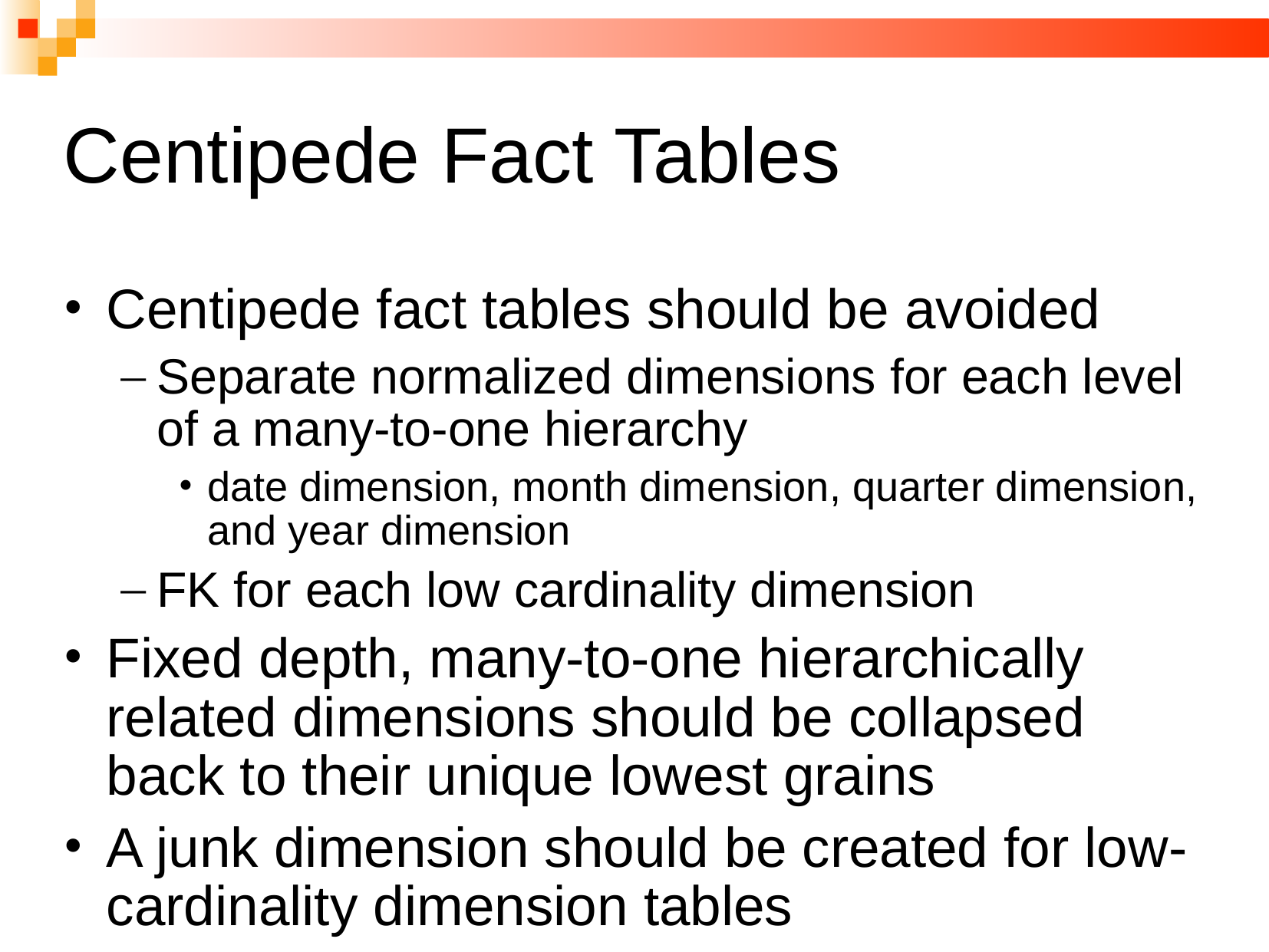

# Centipede Fact Tables
Centipede fact tables should be avoided
Separate normalized dimensions for each level of a many-to-one hierarchy
date dimension, month dimension, quarter dimension, and year dimension
FK for each low cardinality dimension
Fixed depth, many-to-one hierarchically related dimensions should be collapsed back to their unique lowest grains
A junk dimension should be created for low-cardinality dimension tables